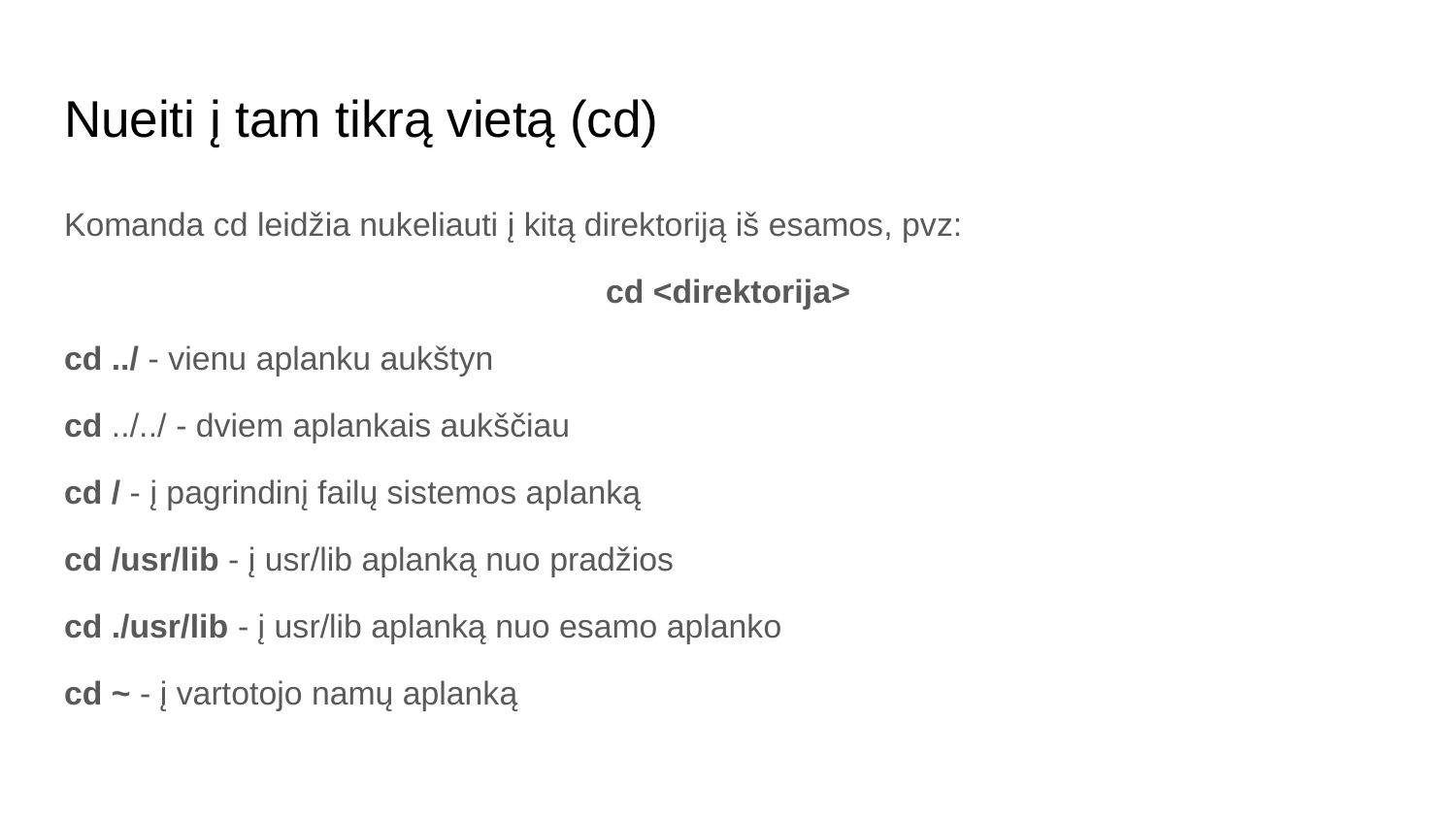

# Nueiti į tam tikrą vietą (cd)
Komanda cd leidžia nukeliauti į kitą direktoriją iš esamos, pvz:
cd <direktorija>
cd ../ - vienu aplanku aukštyn
cd ../../ - dviem aplankais aukščiau
cd / - į pagrindinį failų sistemos aplanką
cd /usr/lib - į usr/lib aplanką nuo pradžios
cd ./usr/lib - į usr/lib aplanką nuo esamo aplanko
cd ~ - į vartotojo namų aplanką